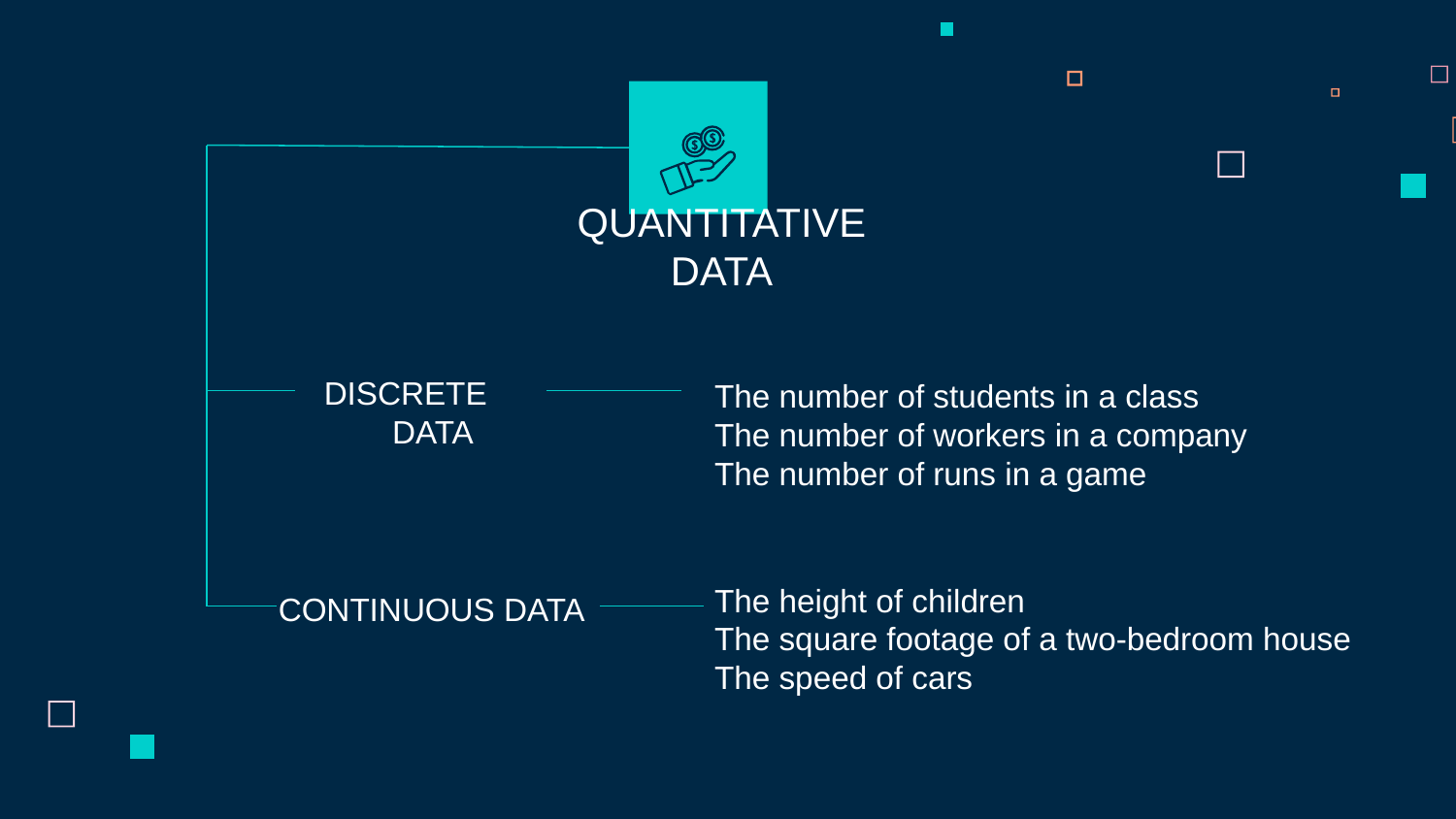

QUANTITATIVE DATA
DISCRETE DATA
The number of students in a class
The number of workers in a company
The number of runs in a game
The height of children
The square footage of a two-bedroom house
The speed of cars
CONTINUOUS DATA